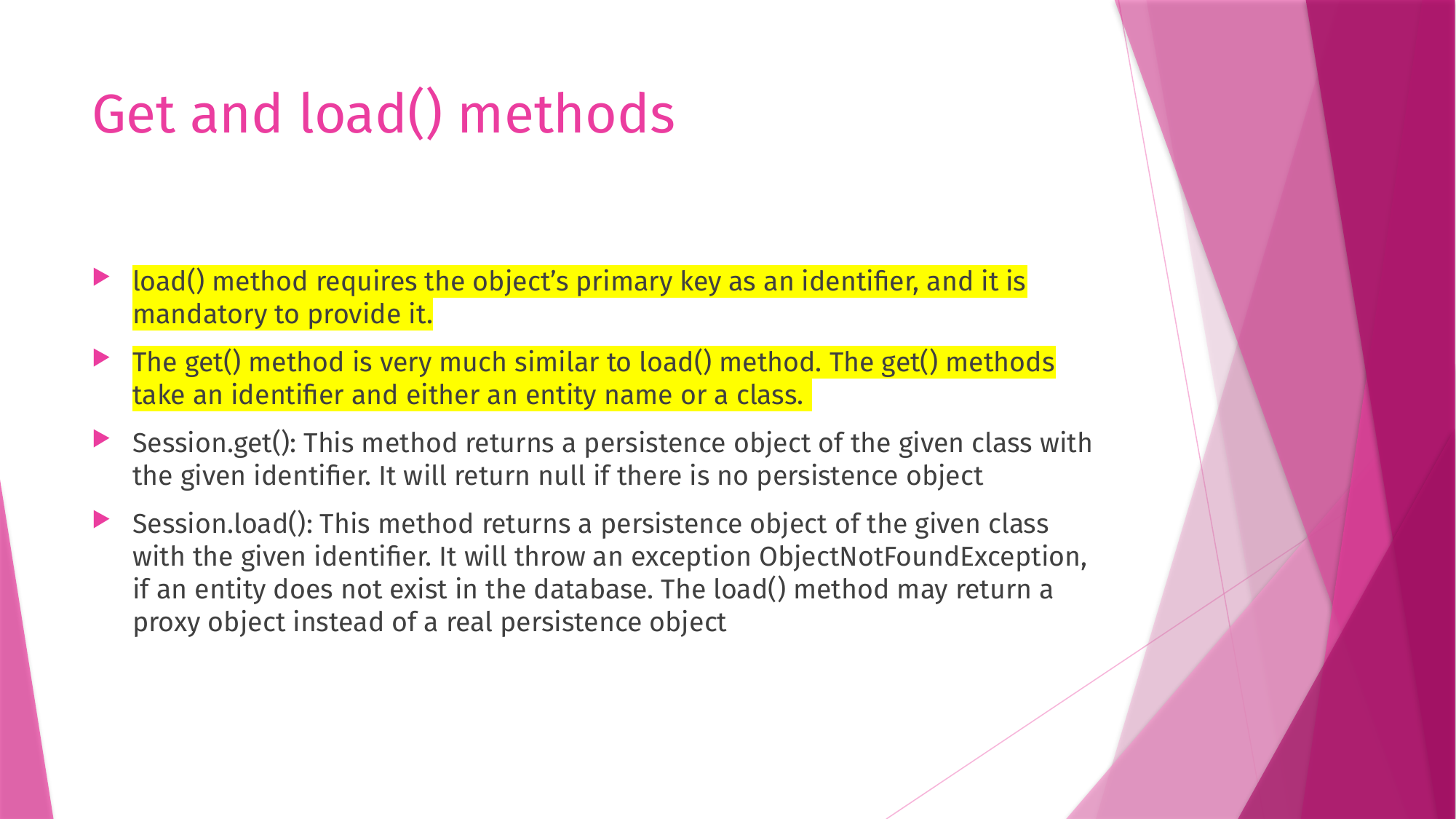

# Get and load() methods
load() method requires the object’s primary key as an identifier, and it is mandatory to provide it.
The get() method is very much similar to load() method. The get() methods take an identifier and either an entity name or a class.
Session.get(): This method returns a persistence object of the given class with the given identifier. It will return null if there is no persistence object
Session.load(): This method returns a persistence object of the given class with the given identifier. It will throw an exception ObjectNotFoundException, if an entity does not exist in the database. The load() method may return a proxy object instead of a real persistence object